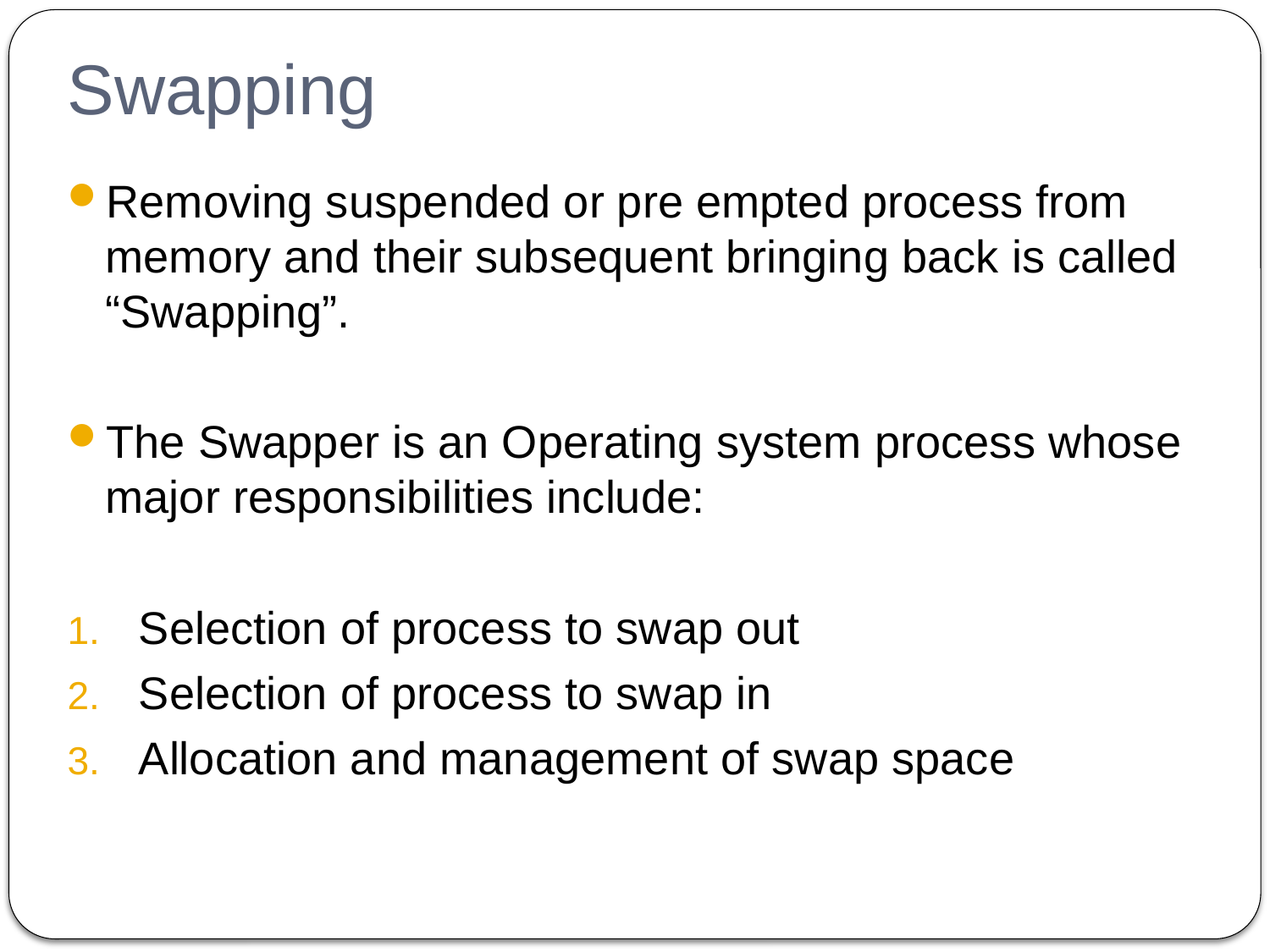

# Swapping
Removing suspended or pre empted process from memory and their subsequent bringing back is called “Swapping”.

The Swapper is an Operating system process whose major responsibilities include:

Selection of process to swap out
Selection of process to swap in
Allocation and management of swap space